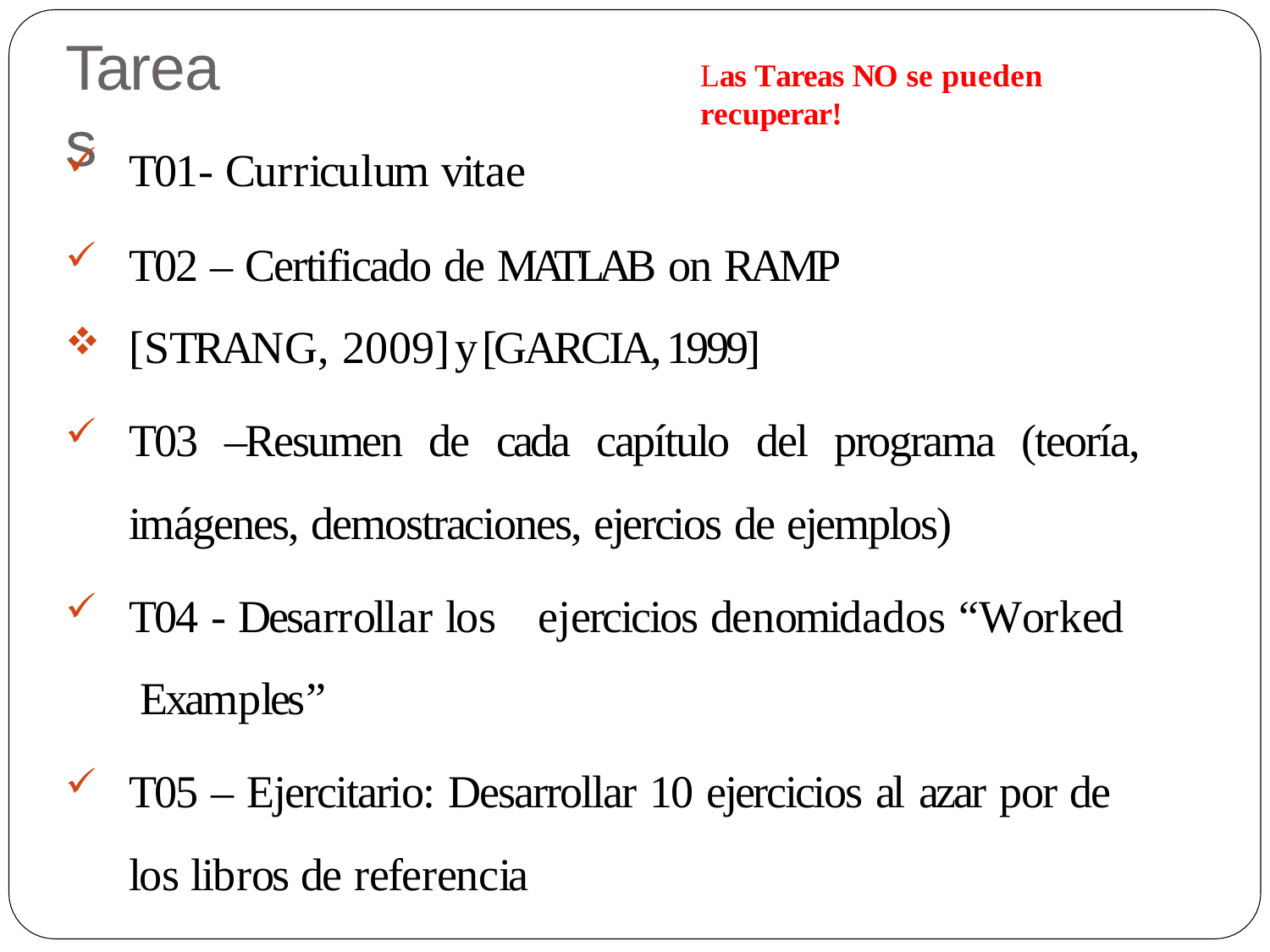

# Tareas
Las Tareas NO se pueden recuperar!
T01- Curriculum vitae
T02 – Certificado de MATLAB on RAMP
[STRANG, 2009] y [GARCIA, 1999]
T03 –Resumen de cada capítulo del programa (teoría, imágenes, demostraciones, ejercios de ejemplos)
T04 - Desarrollar los	ejercicios denomidados “Worked  Examples”
T05 – Ejercitario: Desarrollar 10 ejercicios al azar por de los libros de referencia